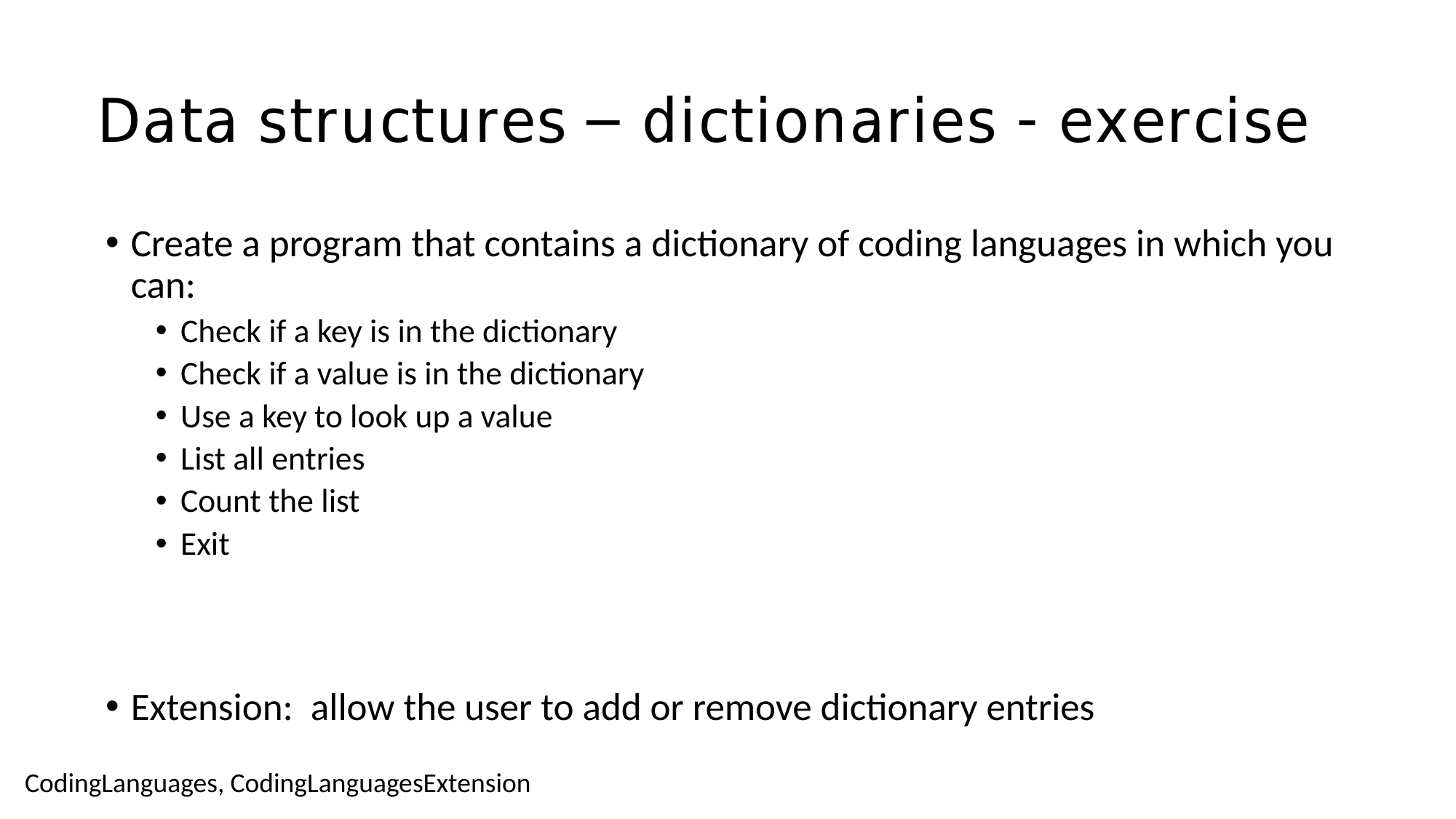

# Data structures – dictionaries - exercise
Create a program that contains a dictionary of coding languages in which you can:
Check if a key is in the dictionary
Check if a value is in the dictionary
Use a key to look up a value
List all entries
Count the list
Exit

Extension:  allow the user to add or remove dictionary entries
CodingLanguages, CodingLanguagesExtension